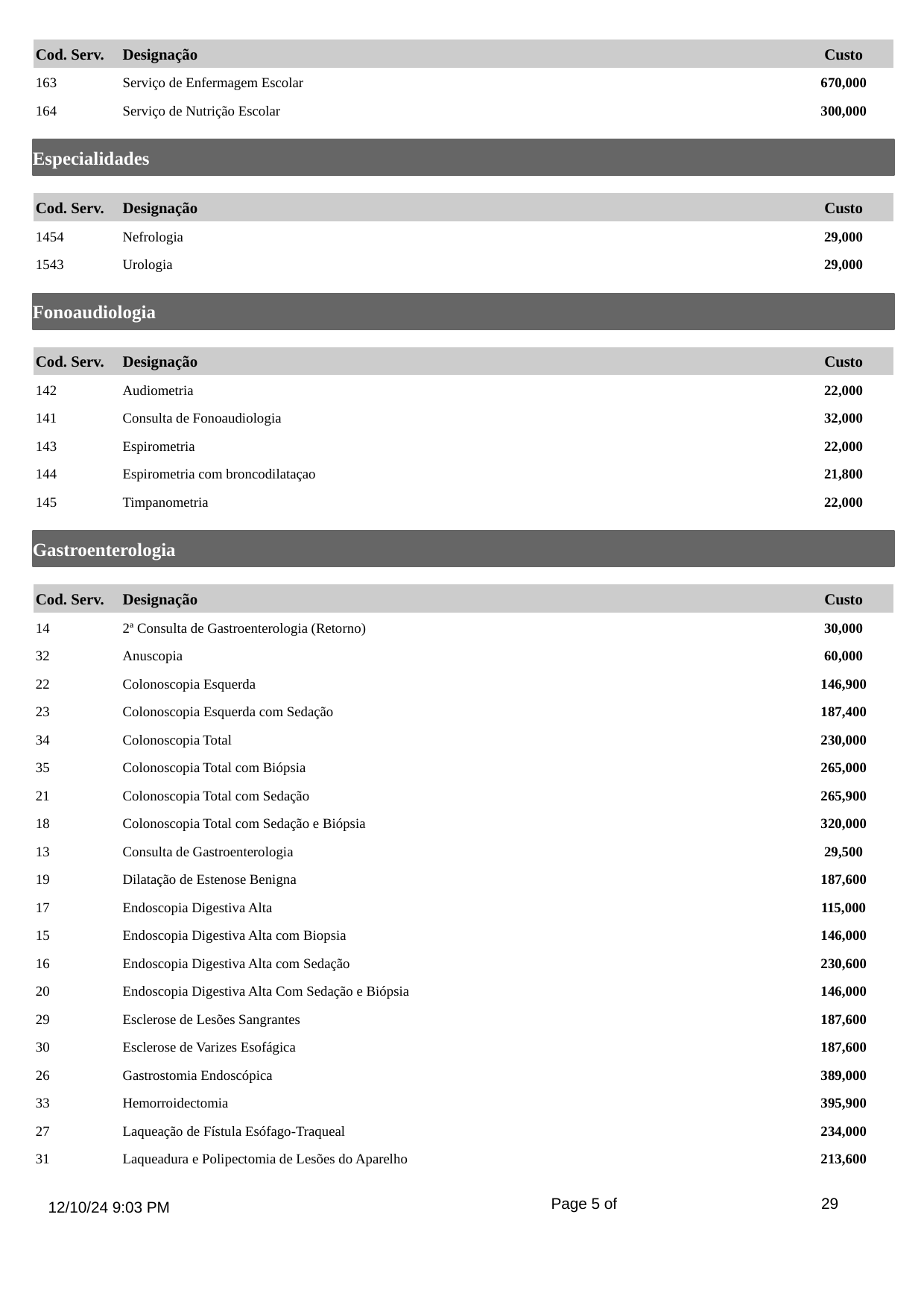

Cod. Serv.
Designação
Custo
163
Serviço de Enfermagem Escolar
670,000
164
Serviço de Nutrição Escolar
300,000

Especialidades

Cod. Serv.
Designação
Custo
1454
Nefrologia
29,000
1543
Urologia
29,000

Fonoaudiologia

Cod. Serv.
Designação
Custo
142
Audiometria
22,000
141
Consulta de Fonoaudiologia
32,000
143
Espirometria
22,000
144
Espirometria com broncodilataçao
21,800
145
Timpanometria
22,000

Gastroenterologia

Cod. Serv.
Designação
Custo
14
2ª Consulta de Gastroenterologia (Retorno)
30,000
32
Anuscopia
60,000
22
Colonoscopia Esquerda
146,900
23
Colonoscopia Esquerda com Sedação
187,400
34
Colonoscopia Total
230,000
35
Colonoscopia Total com Biópsia
265,000
21
Colonoscopia Total com Sedação
265,900
18
Colonoscopia Total com Sedação e Biópsia
320,000
13
Consulta de Gastroenterologia
29,500
19
Dilatação de Estenose Benigna
187,600
17
Endoscopia Digestiva Alta
115,000
15
Endoscopia Digestiva Alta com Biopsia
146,000
16
Endoscopia Digestiva Alta com Sedação
230,600
20
Endoscopia Digestiva Alta Com Sedação e Biópsia
146,000
29
Esclerose de Lesões Sangrantes
187,600
30
Esclerose de Varizes Esofágica
187,600
26
Gastrostomia Endoscópica
389,000
33
Hemorroidectomia
395,900
27
Laqueação de Fístula Esófago-Traqueal
234,000
31
Laqueadura e Polipectomia de Lesões do Aparelho
213,600
Page 5 of
29
12/10/24 9:03 PM